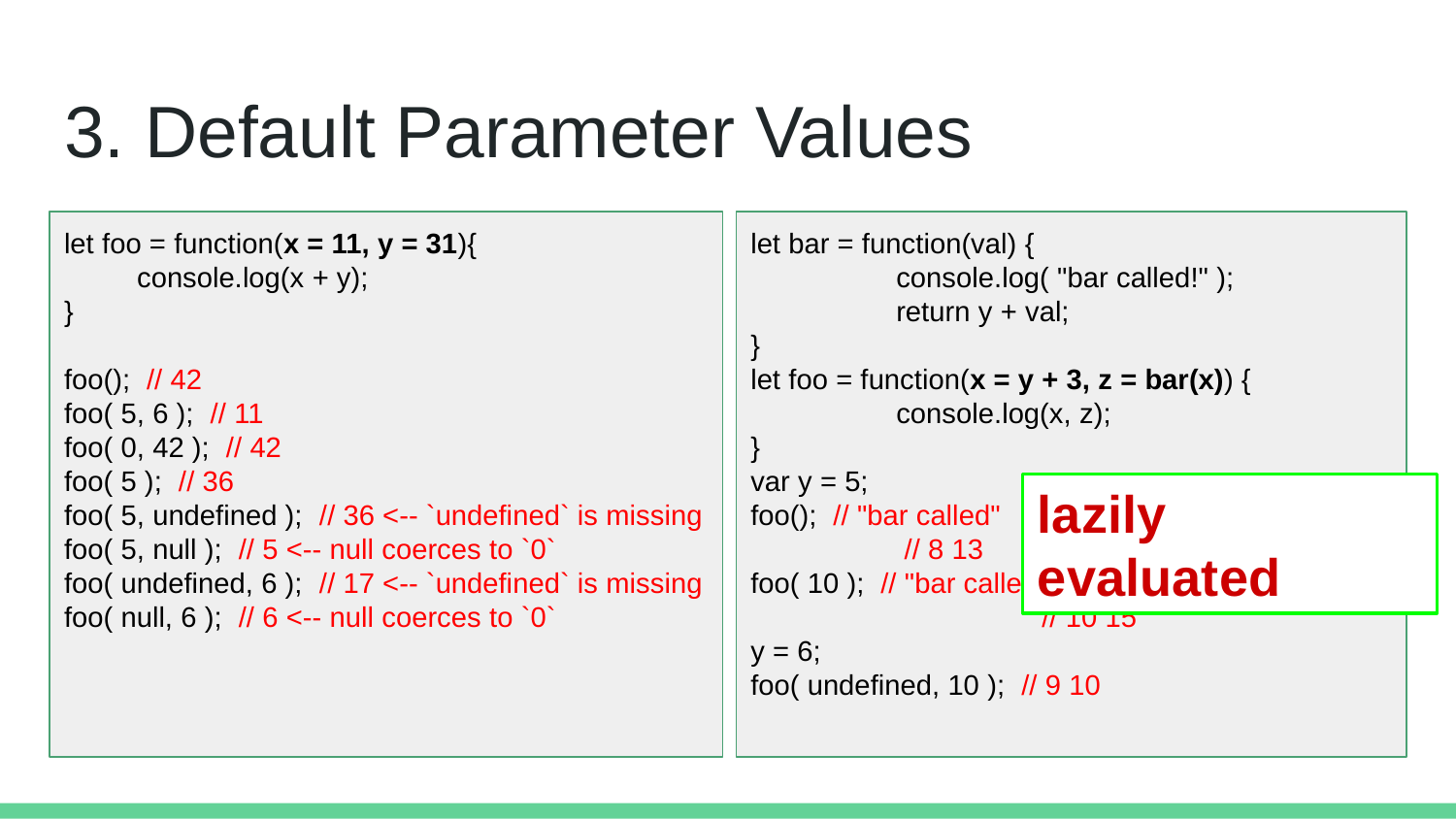

# 3. Default Parameter Values
let foo = function(x = 11, y = 31){
console.log(x + y);
}

foo();  // 42
foo( 5, 6 );  // 11
foo( 0, 42 );  // 42
foo( 5 );  // 36
foo( 5, undefined );  // 36 <-- `undefined` is missing
foo( 5, null );  // 5 <-- null coerces to `0`
foo( undefined, 6 );  // 17 <-- `undefined` is missing
foo( null, 6 );  // 6 <-- null coerces to `0`

let bar = function(val) {
	console.log( "bar called!" );
	return y + val;
}
let foo = function(x = y + 3, z = bar(x)) {
	console.log(x, z);
}
var y = 5;
foo();  // "bar called"
	 // 8 13
foo( 10 );  // "bar called"
	 	// 10 15
y = 6;
foo( undefined, 10 );  // 9 10

lazily evaluated